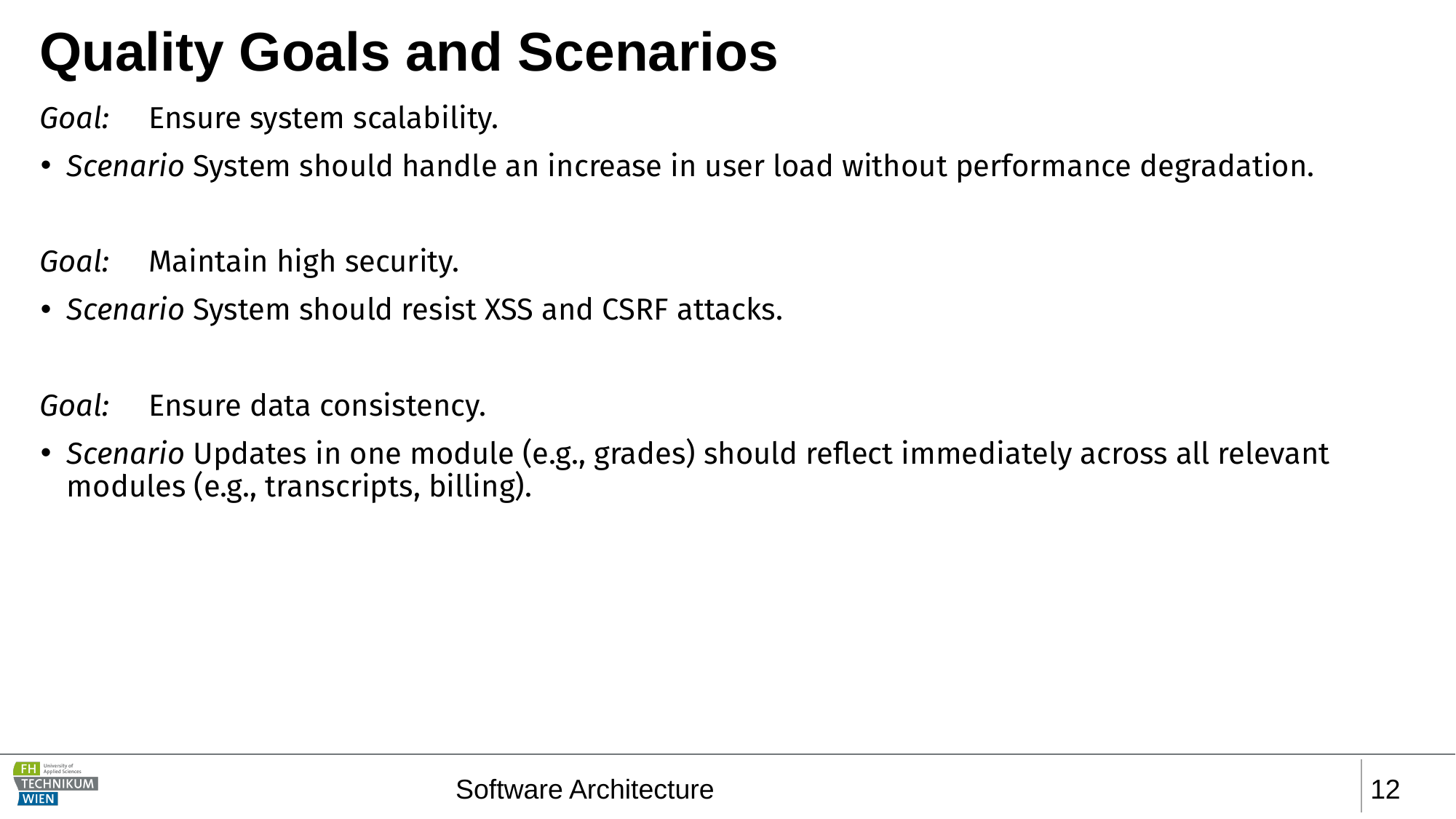

# Quality Goals and Scenarios
Goal:	Ensure system scalability.
Scenario System should handle an increase in user load without performance degradation.

Goal:	Maintain high security.
Scenario System should resist XSS and CSRF attacks.

Goal:	Ensure data consistency.
Scenario Updates in one module (e.g., grades) should reflect immediately across all relevant modules (e.g., transcripts, billing).
Software Architecture
12